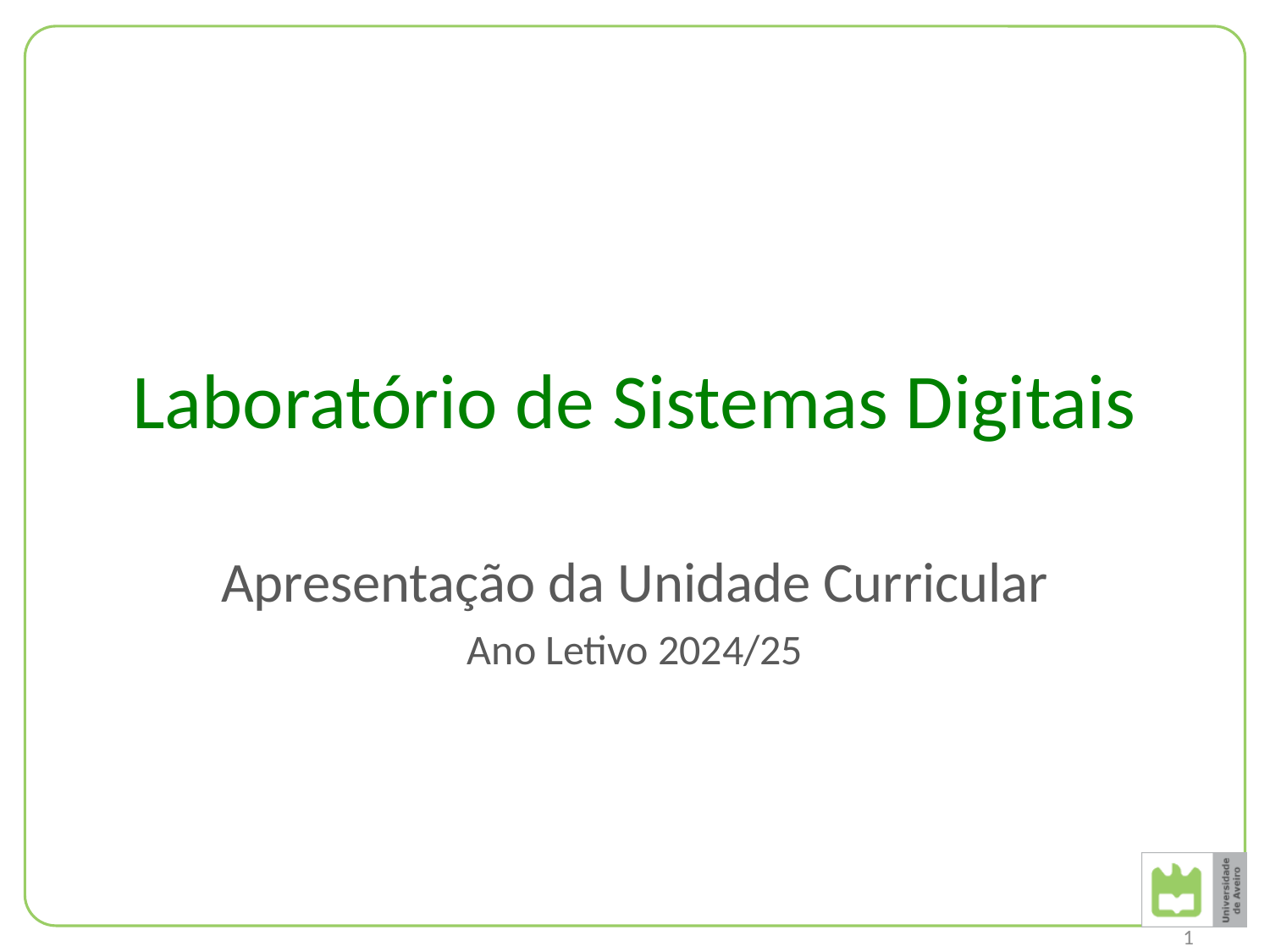

# Laboratório de Sistemas Digitais
Apresentação da Unidade Curricular
Ano Letivo 2024/25
1